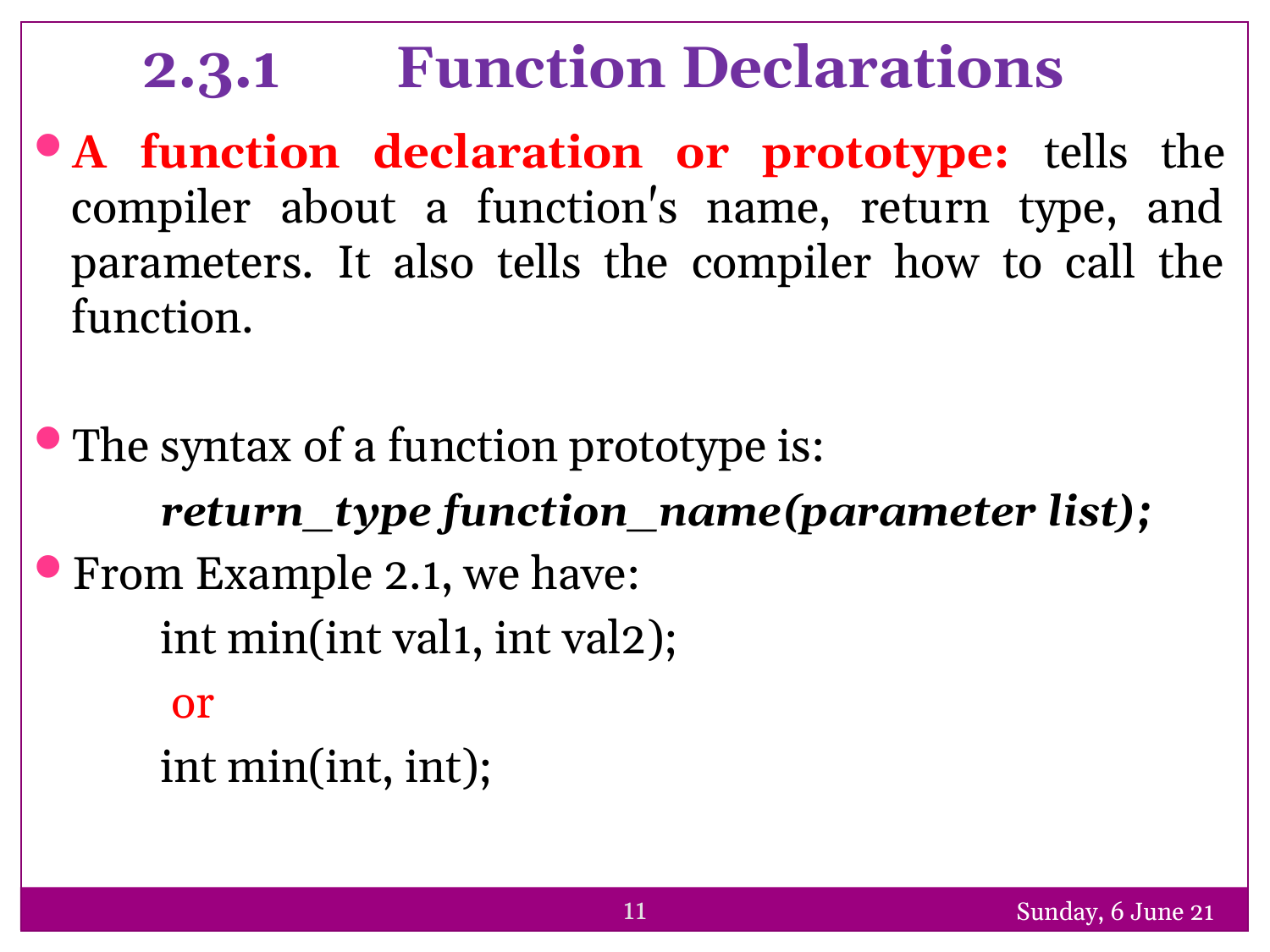

2.3.1	Function Declarations
A function declaration or prototype: tells the compiler about a function's name, return type, and parameters. It also tells the compiler how to call the function.

The syntax of a function prototype is:
	return_type function_name(parameter list);
From Example 2.1, we have:
	int min(int val1, int val2);
	 or
	int min(int, int);
11
Sunday, 6 June 21